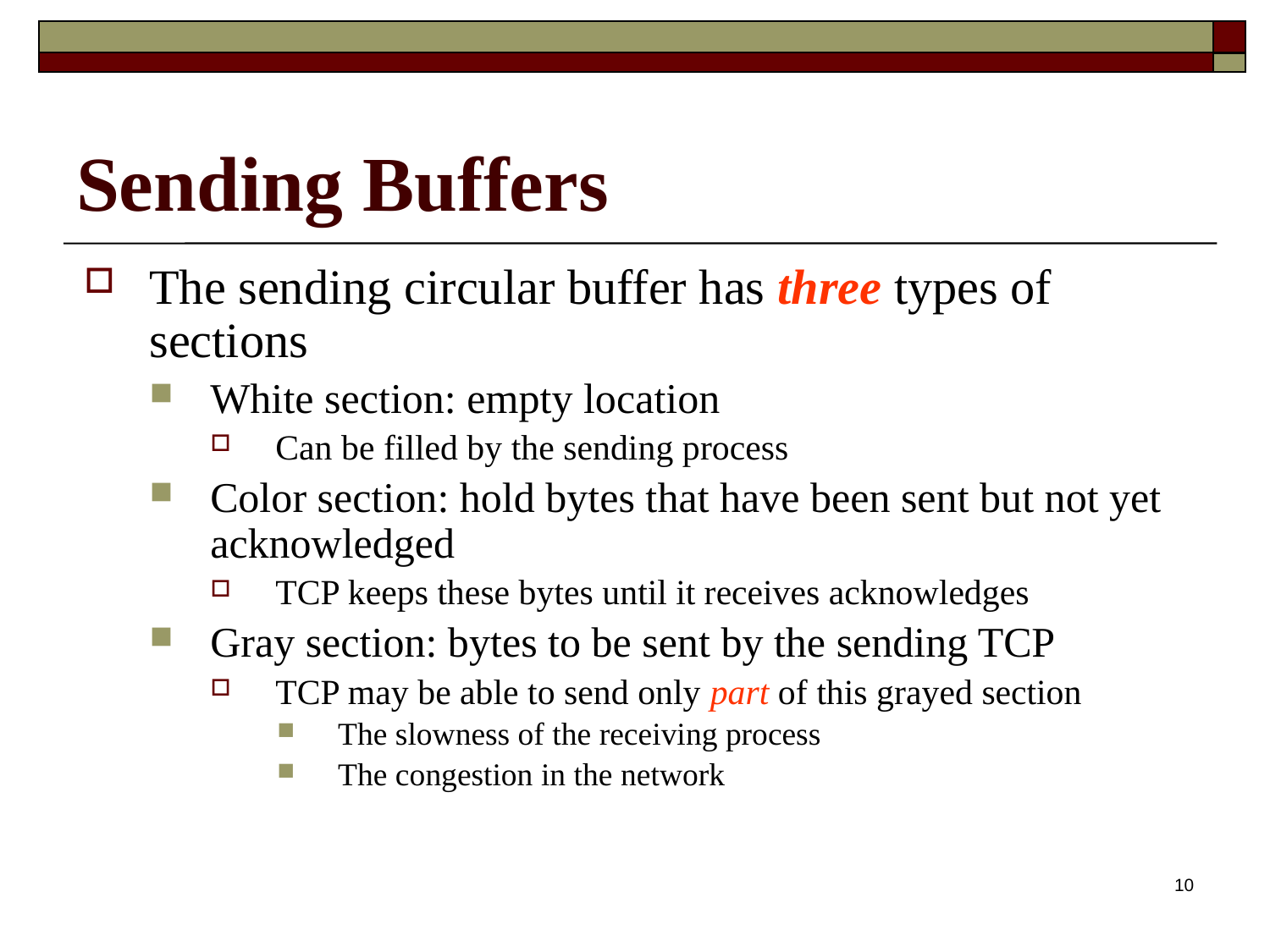

# Sending Buffers
The sending circular buffer has three types of sections
White section: empty location
Can be filled by the sending process
Color section: hold bytes that have been sent but not yet acknowledged
TCP keeps these bytes until it receives acknowledges
Gray section: bytes to be sent by the sending TCP
TCP may be able to send only part of this grayed section
The slowness of the receiving process
The congestion in the network
10